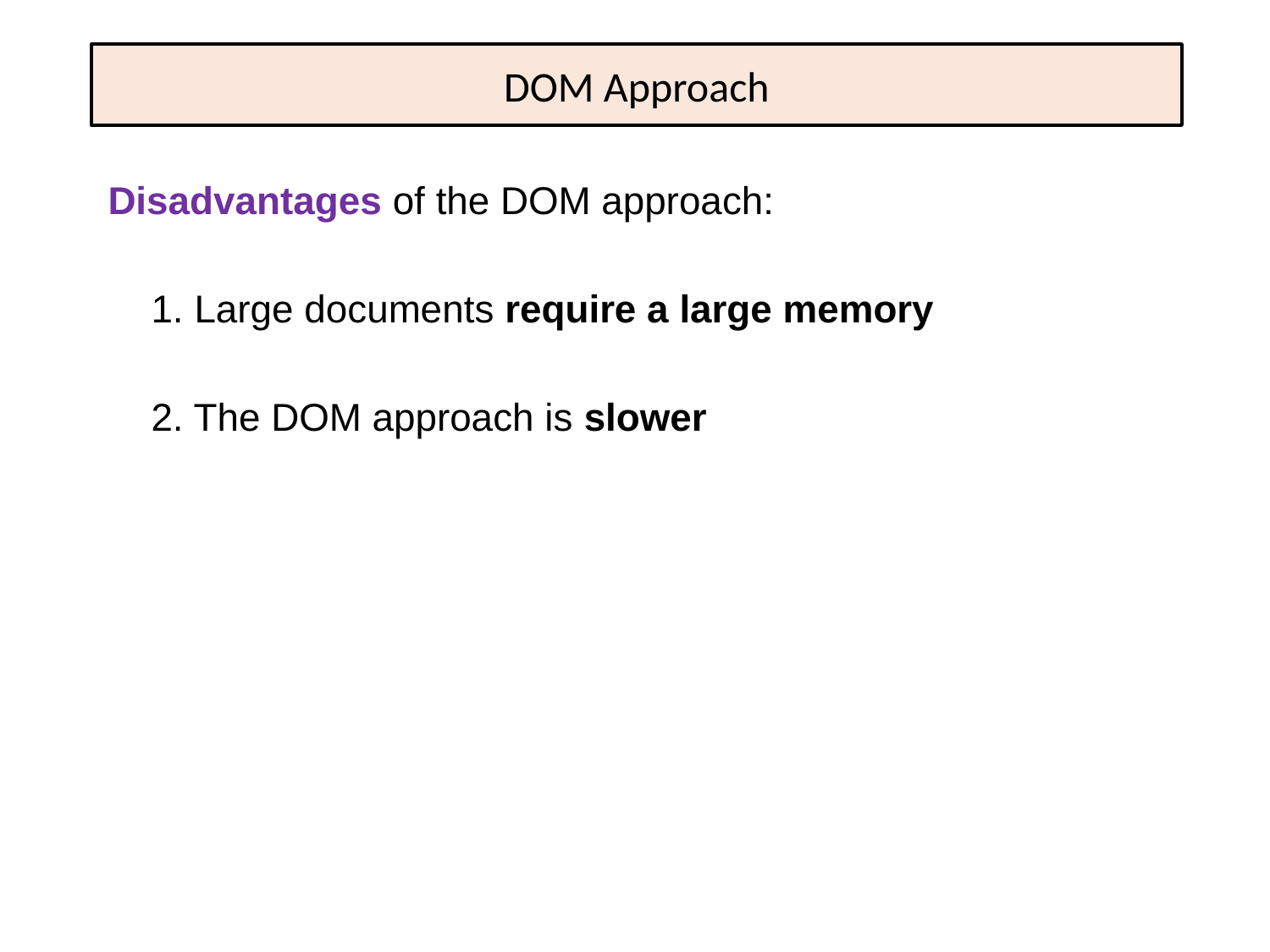

# DOM Approach
Disadvantages of the DOM approach:

    1. Large documents require a large memory

    2. The DOM approach is slower